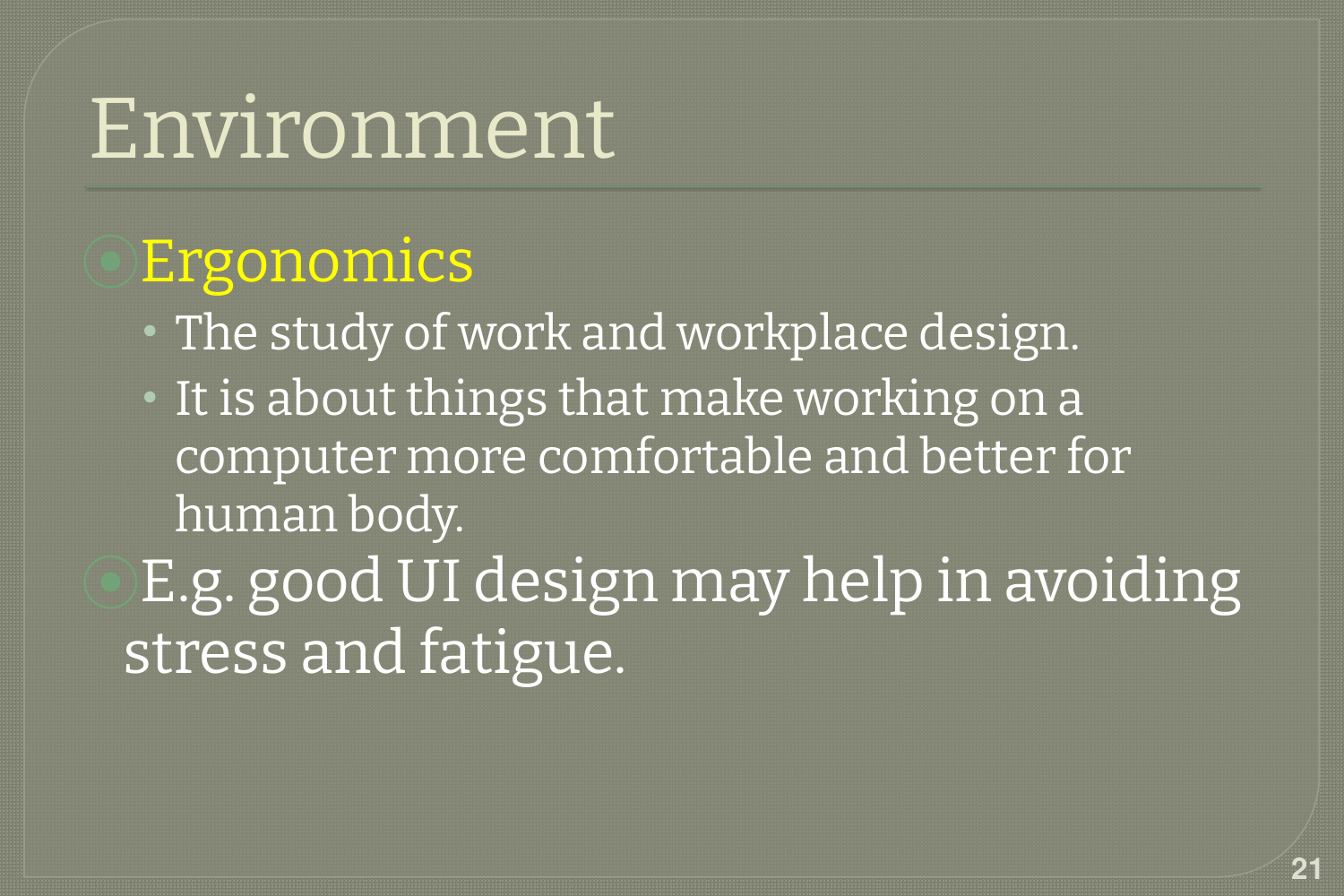

# Environment
Ergonomics
The study of work and workplace design.
It is about things that make working on a computer more comfortable and better for human body.
E.g. good UI design may help in avoiding stress and fatigue.
21